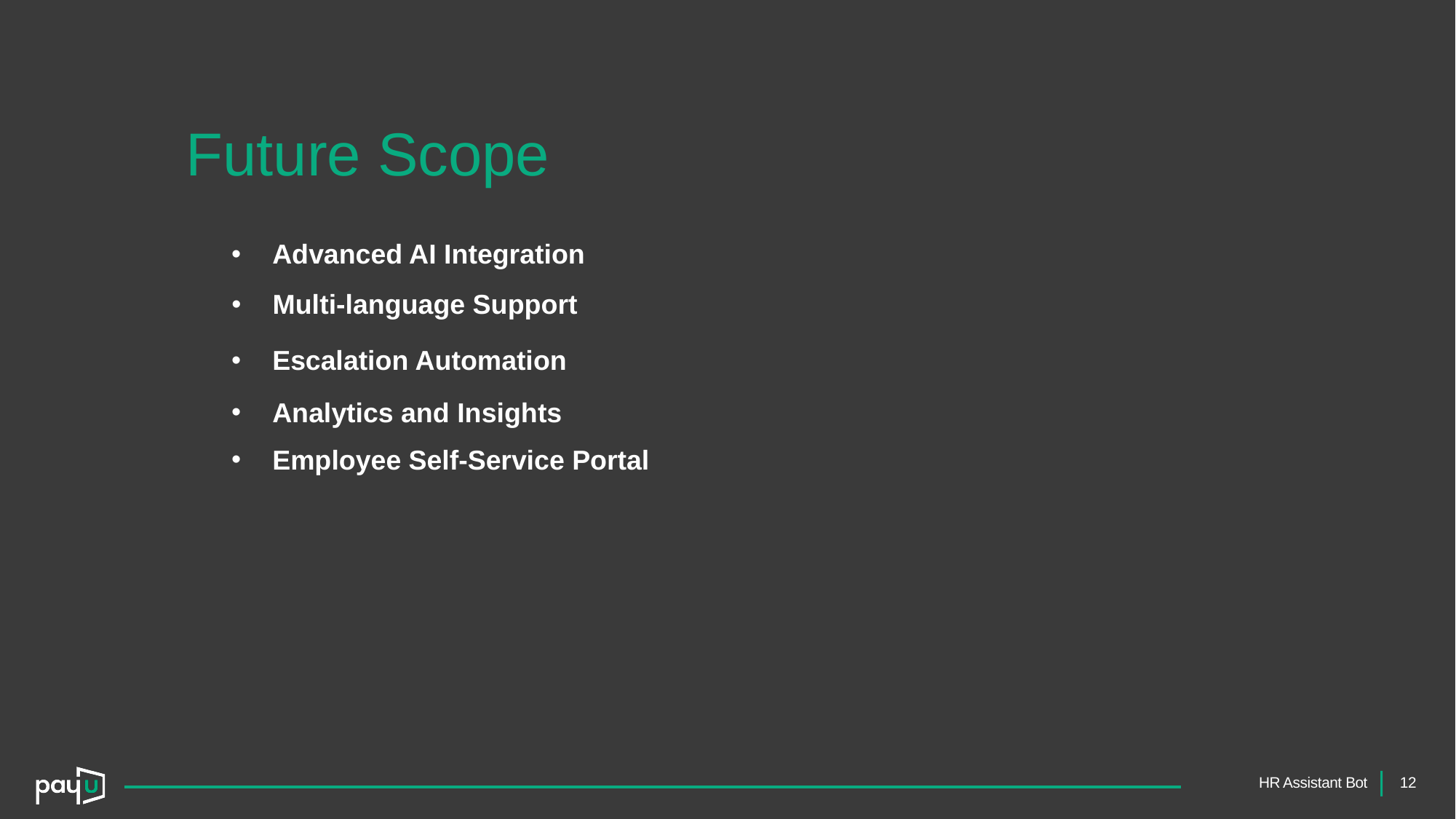

Future Scope
Advanced AI Integration
Multi-language Support
Escalation Automation
Analytics and Insights
Employee Self-Service Portal

12
|
HR Assistant Bot